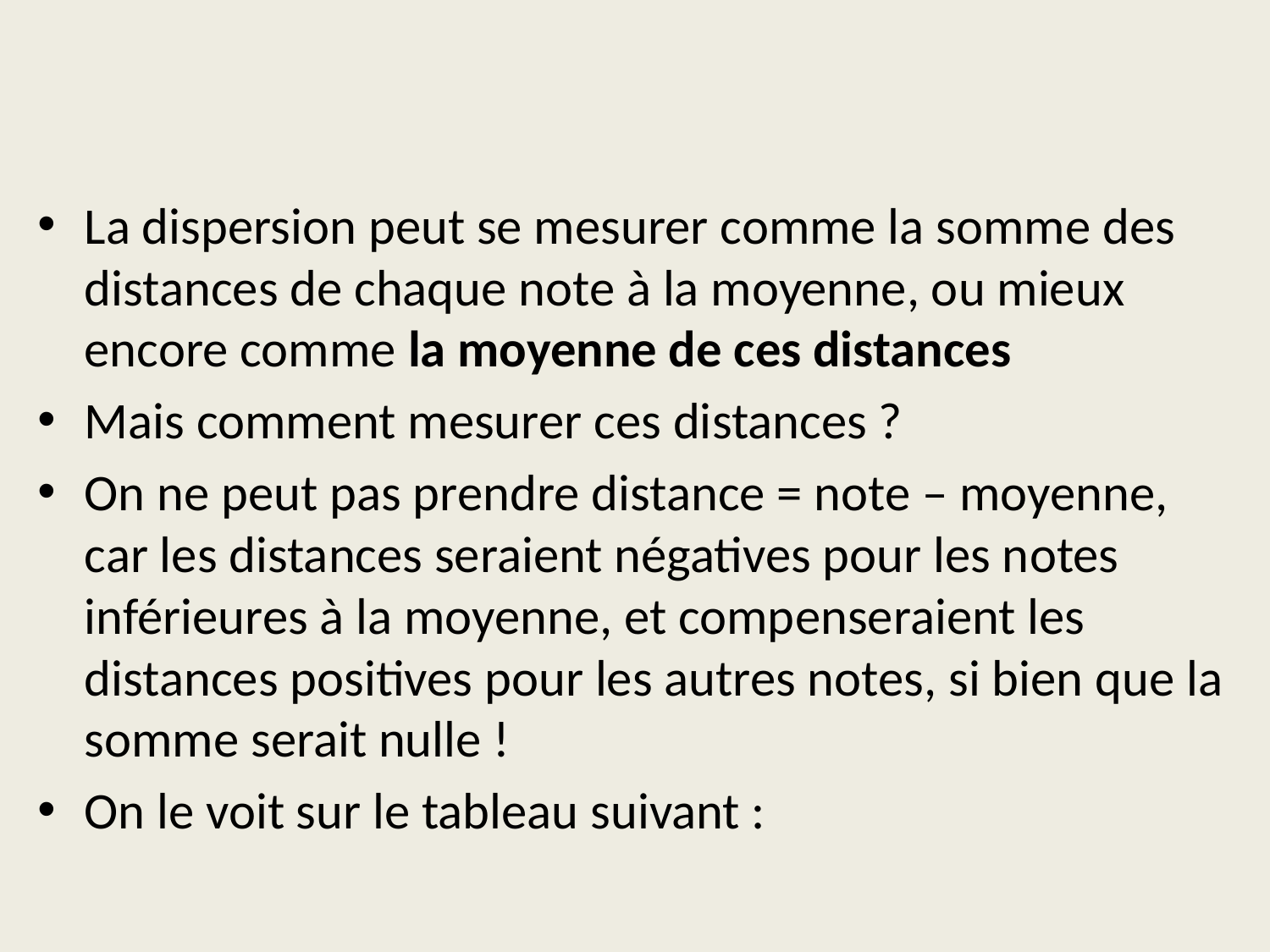

La dispersion peut se mesurer comme la somme des distances de chaque note à la moyenne, ou mieux encore comme la moyenne de ces distances
Mais comment mesurer ces distances ?
On ne peut pas prendre distance = note – moyenne, car les distances seraient négatives pour les notes inférieures à la moyenne, et compenseraient les distances positives pour les autres notes, si bien que la somme serait nulle !
On le voit sur le tableau suivant :